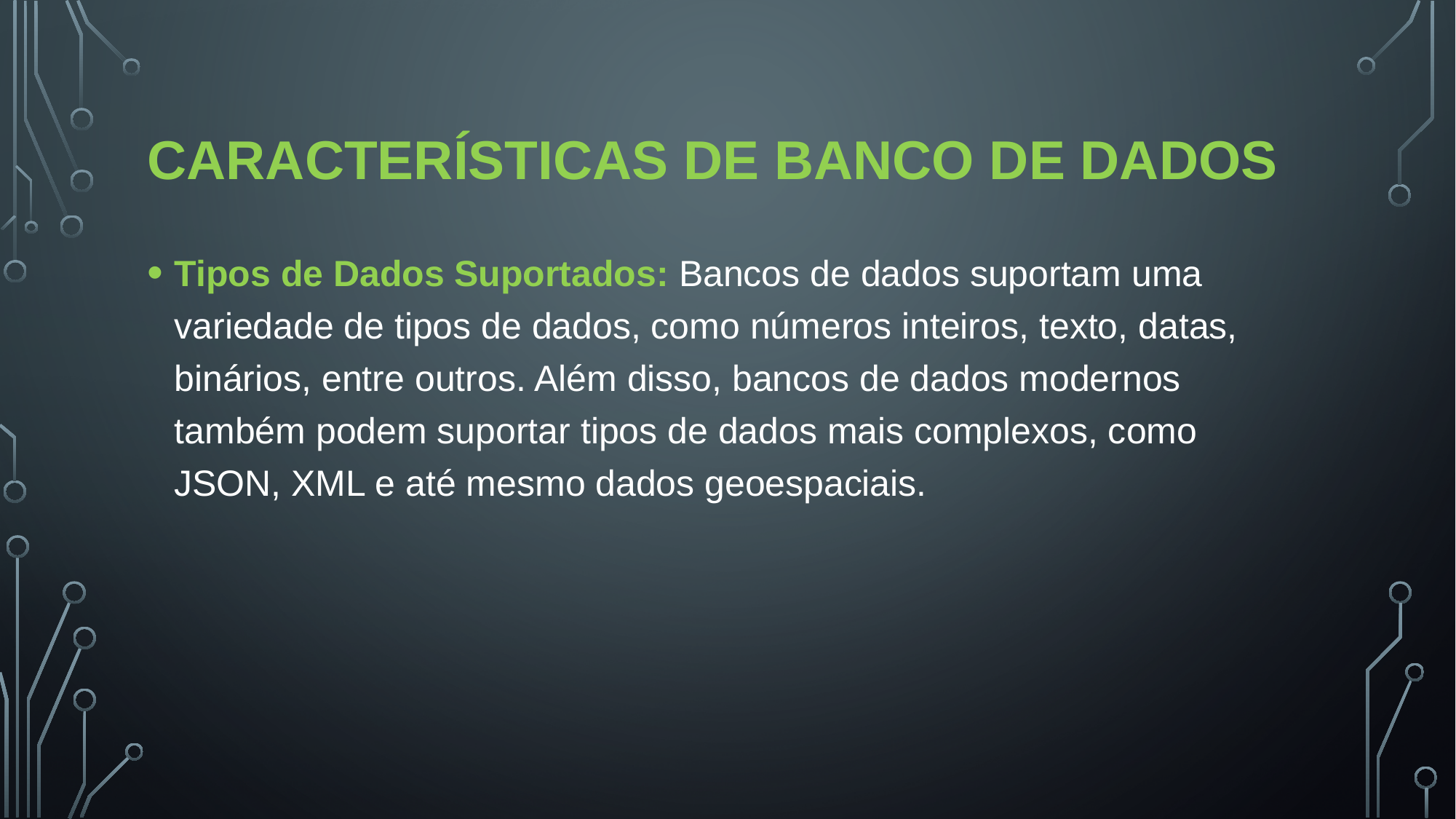

# Características de Banco de dados
Tipos de Dados Suportados: Bancos de dados suportam uma variedade de tipos de dados, como números inteiros, texto, datas, binários, entre outros. Além disso, bancos de dados modernos também podem suportar tipos de dados mais complexos, como JSON, XML e até mesmo dados geoespaciais.